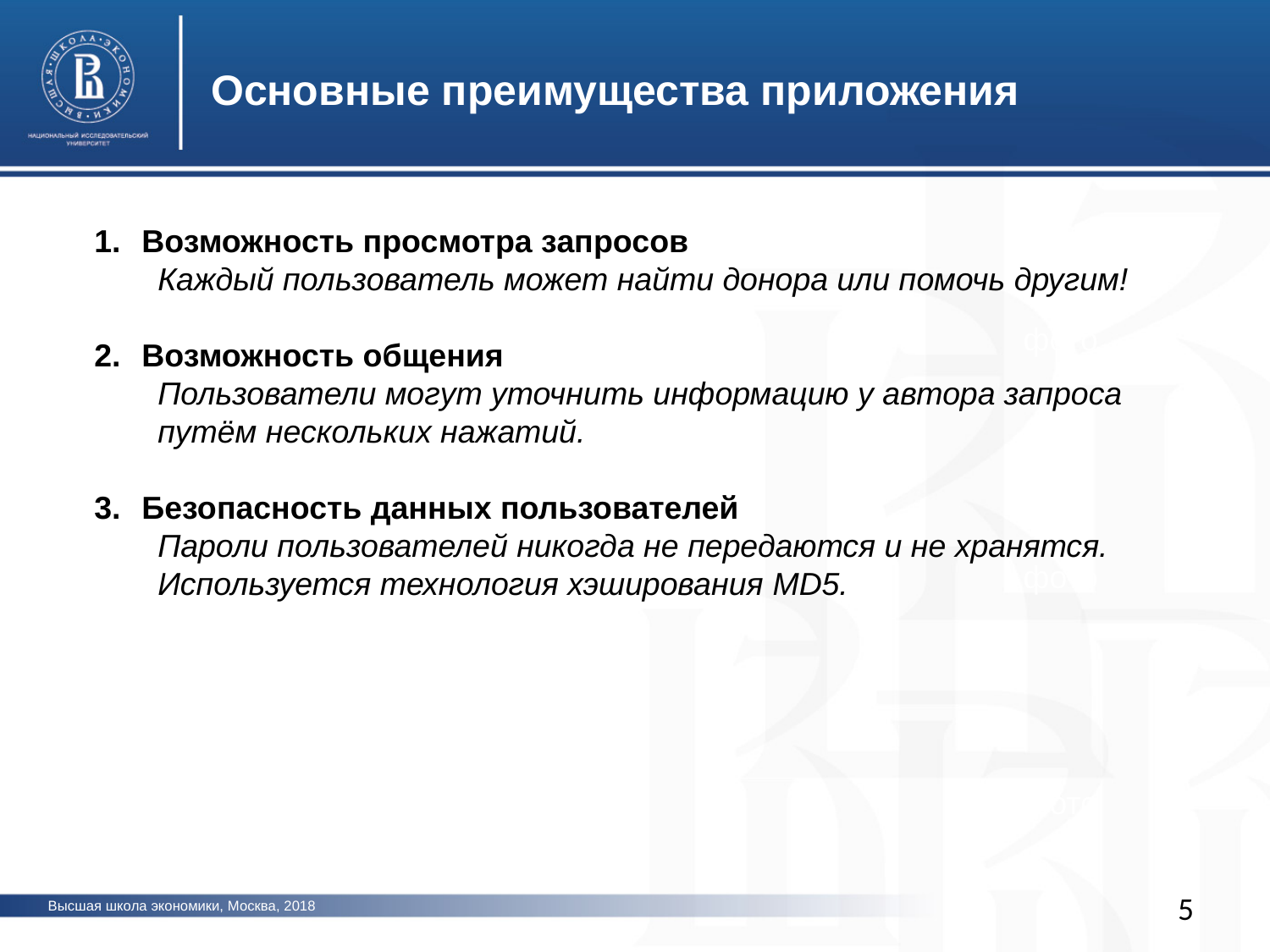

Основные преимущества приложения
Возможность просмотра запросов
Каждый пользователь может найти донора или помочь другим!

Возможность общения
Пользователи могут уточнить информацию у автора запроса путём нескольких нажатий.

Безопасность данных пользователей
Пароли пользователей никогда не передаются и не хранятся. Используется технология хэширования MD5.
фото
фото
фото
5
Высшая школа экономики, Москва, 2018